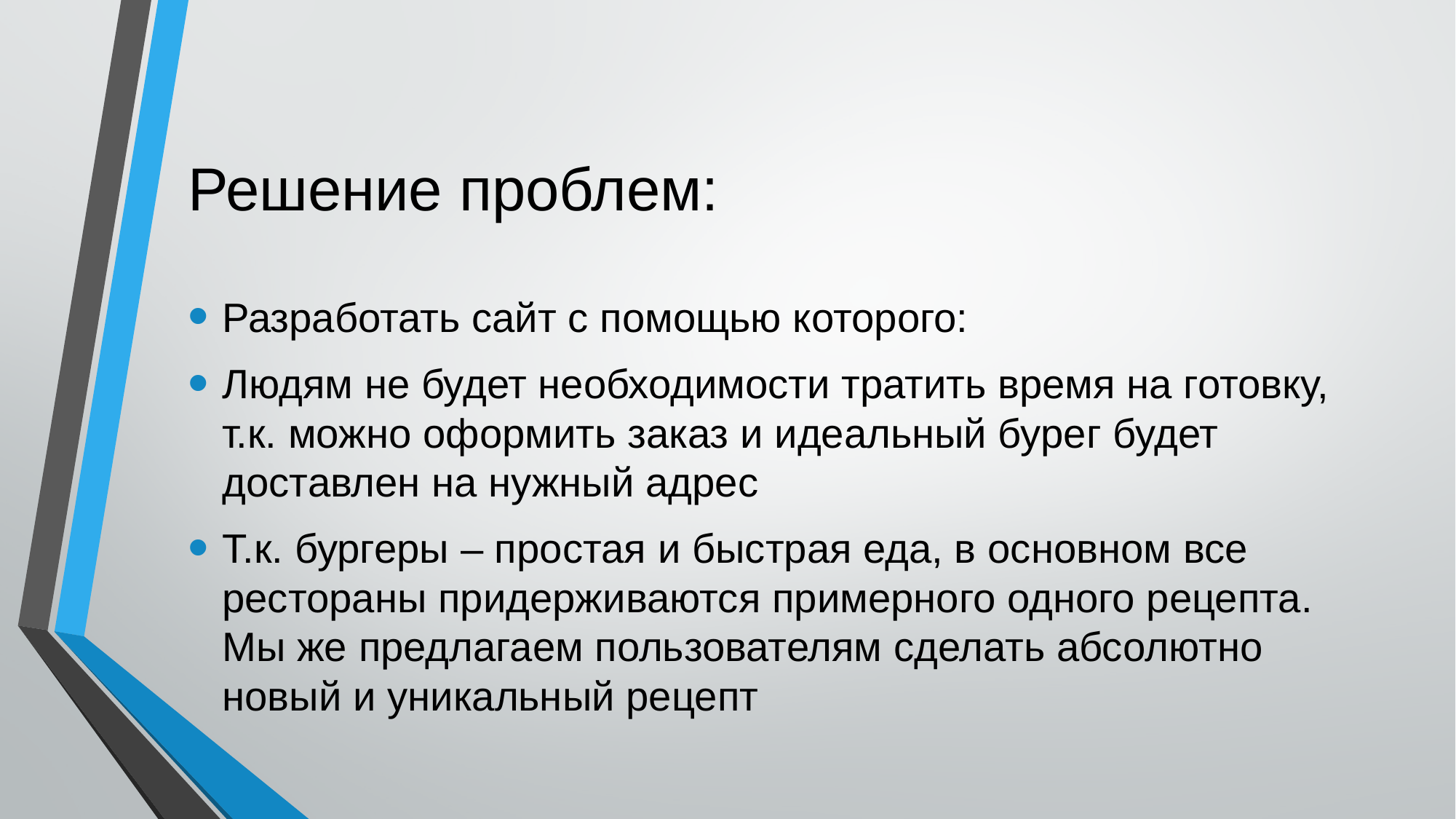

# Решение проблем:
Разработать сайт с помощью которого:
Людям не будет необходимости тратить время на готовку, т.к. можно оформить заказ и идеальный бурег будет доставлен на нужный адрес
Т.к. бургеры – простая и быстрая еда, в основном все рестораны придерживаются примерного одного рецепта. Мы же предлагаем пользователям сделать абсолютно новый и уникальный рецепт